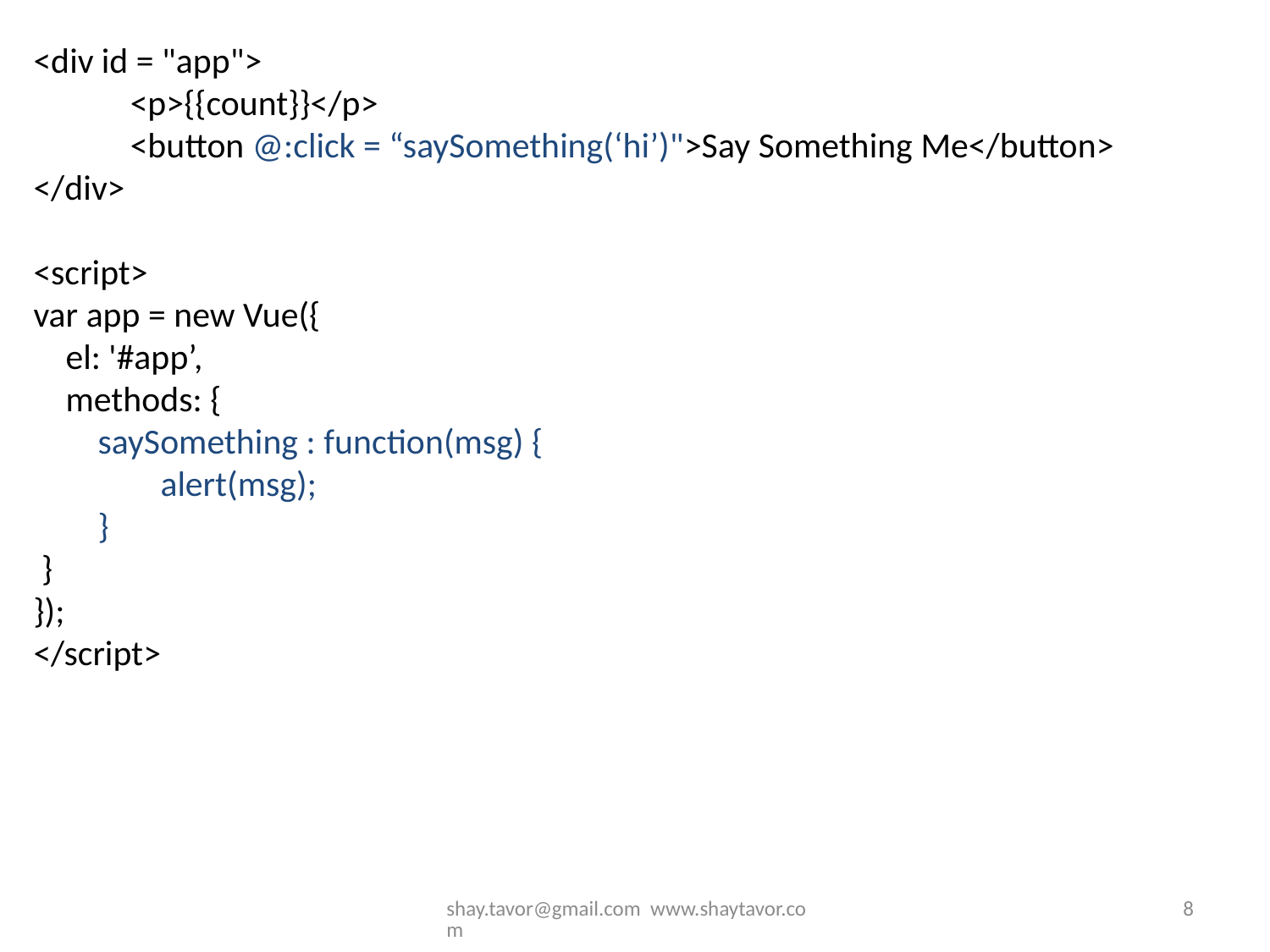

<div id = "app">
            <p>{{count}}</p>
            <button @:click = “saySomething(‘hi’)">Say Something Me</button>
</div>

<script>
var app = new Vue({
    el: '#app’,
    methods: {
        saySomething : function(msg) {
	alert(msg);
        }
 }
});
</script>
shay.tavor@gmail.com  www.shaytavor.com
8